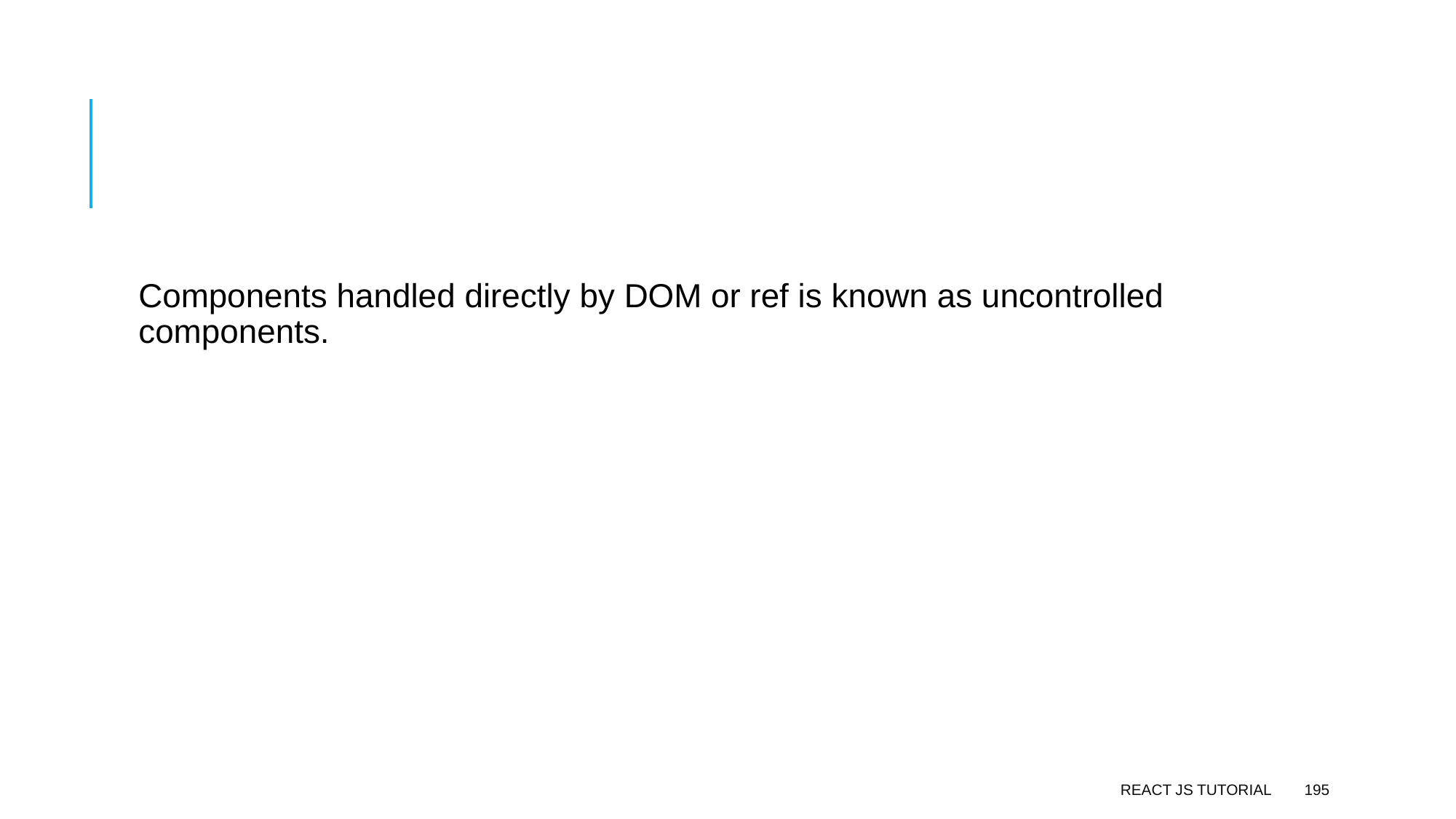

#
Components handled directly by DOM or ref is known as uncontrolled components.
React JS Tutorial
195